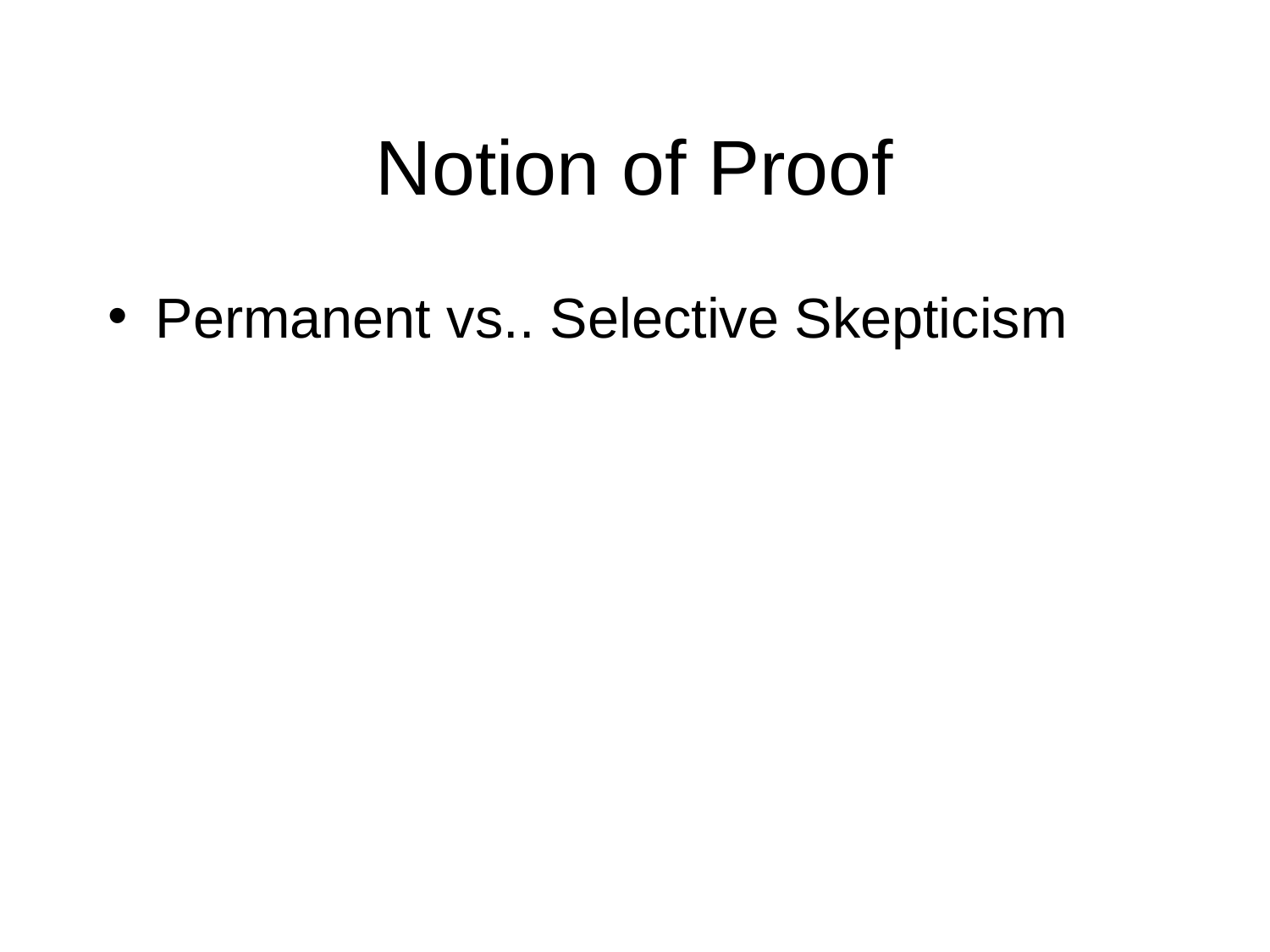

# Notion of Proof
Permanent vs.. Selective Skepticism